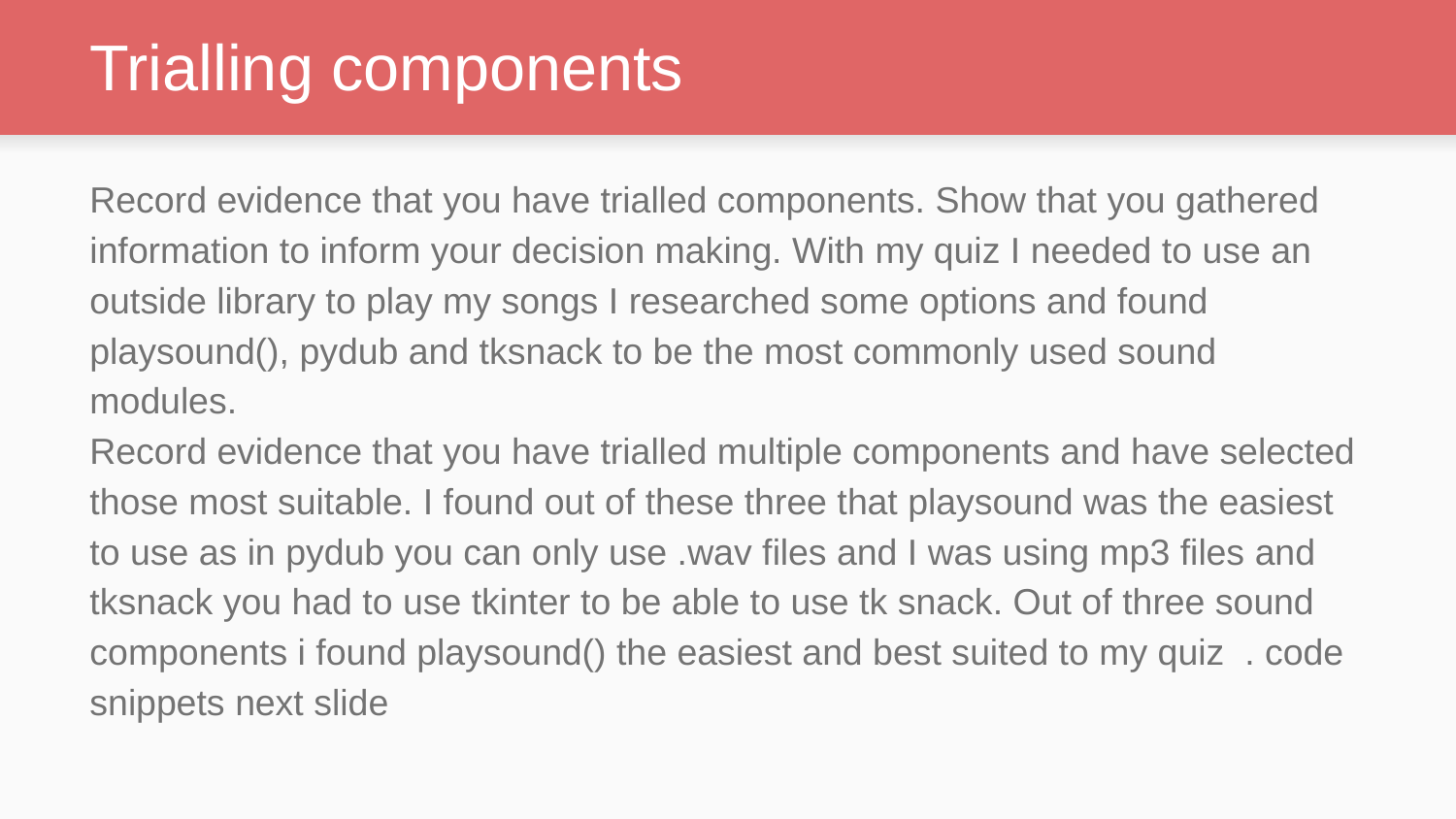

# Trialling components
Record evidence that you have trialled components. Show that you gathered information to inform your decision making. With my quiz I needed to use an outside library to play my songs I researched some options and found playsound(), pydub and tksnack to be the most commonly used sound modules.
Record evidence that you have trialled multiple components and have selected those most suitable. I found out of these three that playsound was the easiest to use as in pydub you can only use .wav files and I was using mp3 files and tksnack you had to use tkinter to be able to use tk snack. Out of three sound components i found playsound() the easiest and best suited to my quiz  . code snippets next slide